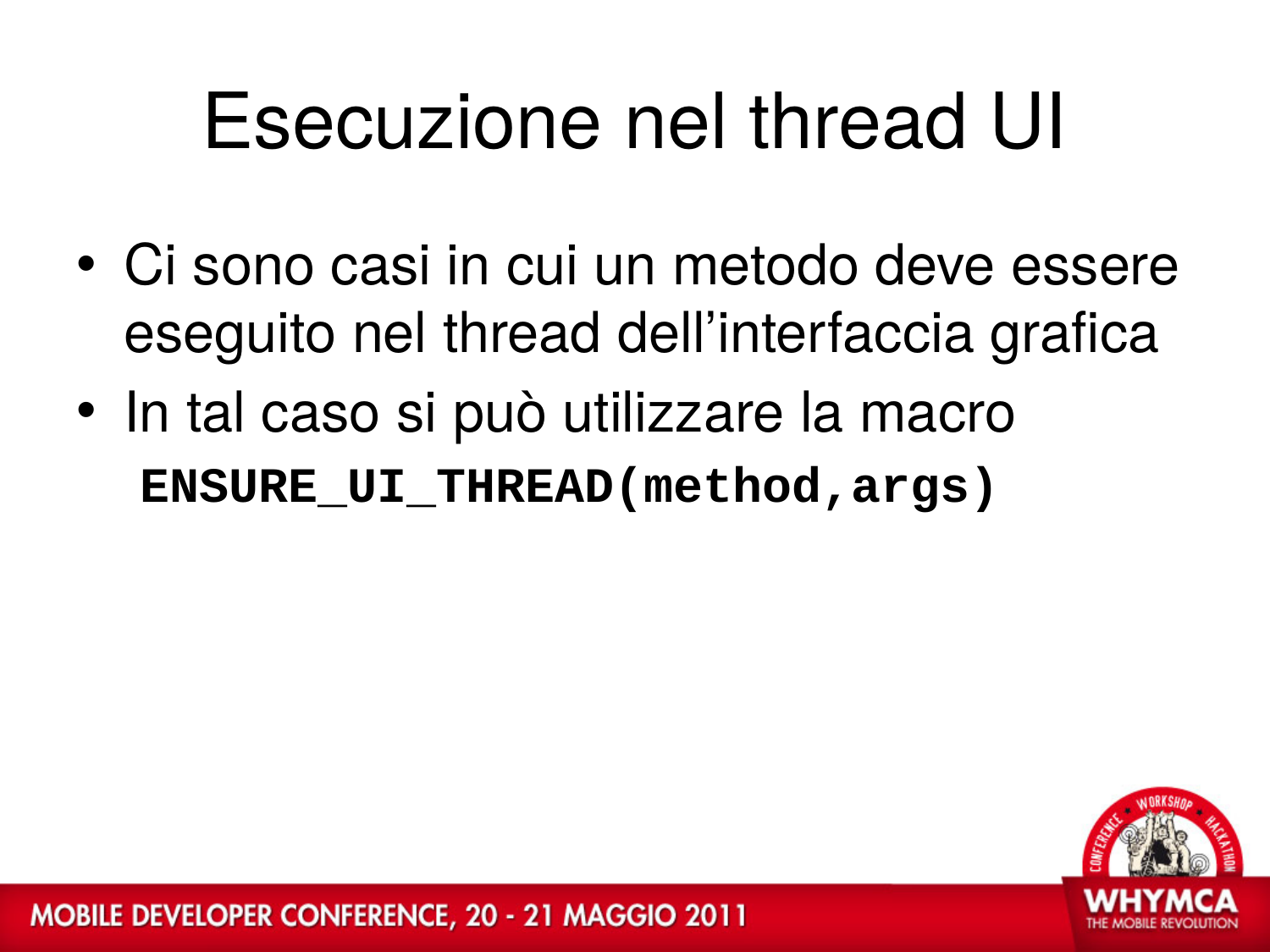

# Esecuzione nel thread UI
Ci sono casi in cui un metodo deve essere eseguito nel thread dell’interfaccia grafica
In tal caso si può utilizzare la macro
ENSURE_UI_THREAD(method,args)